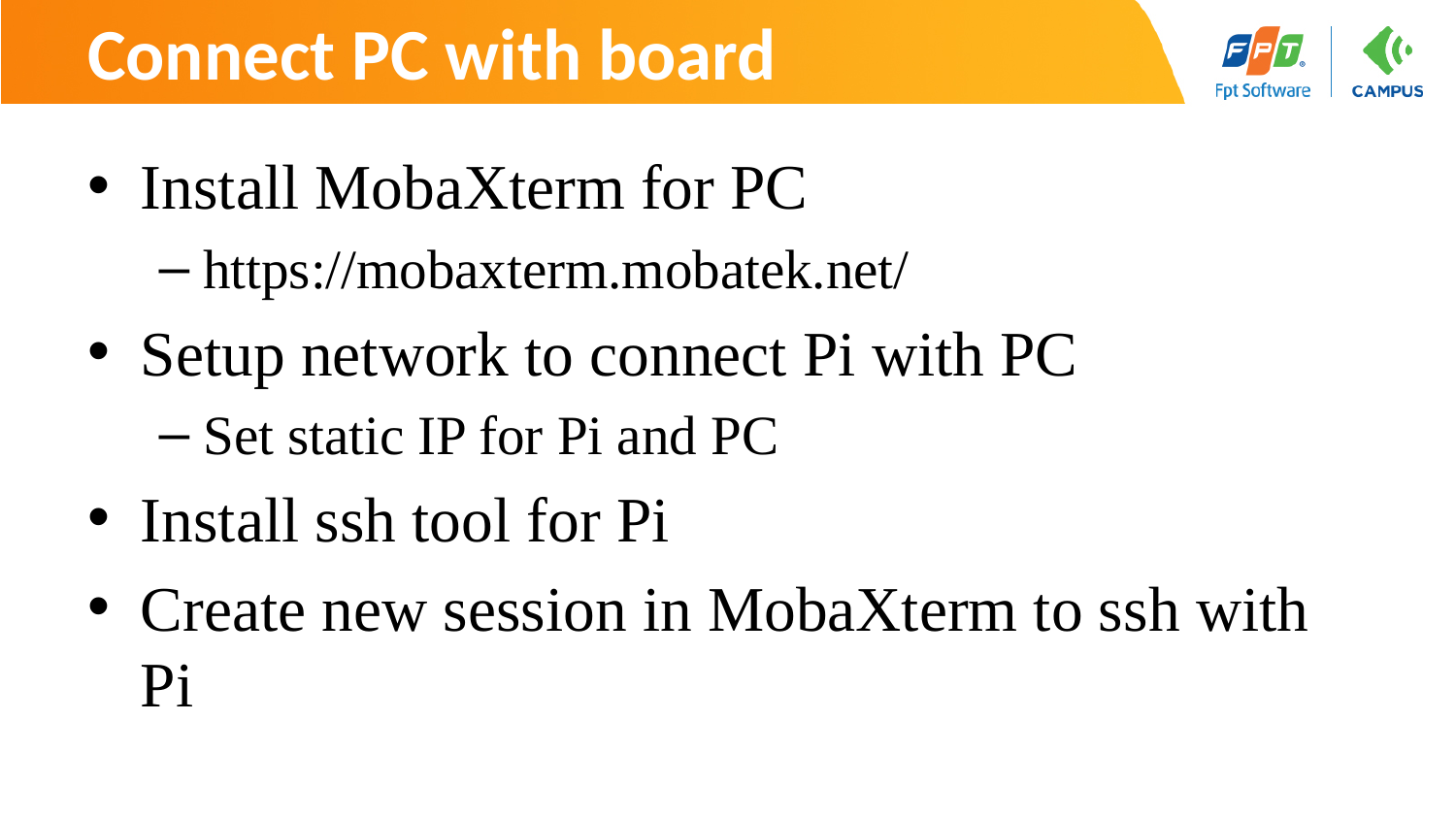

# Connect PC with board
Install MobaXterm for PC
https://mobaxterm.mobatek.net/
Setup network to connect Pi with PC
Set static IP for Pi and PC
Install ssh tool for Pi
Create new session in MobaXterm to ssh with Pi